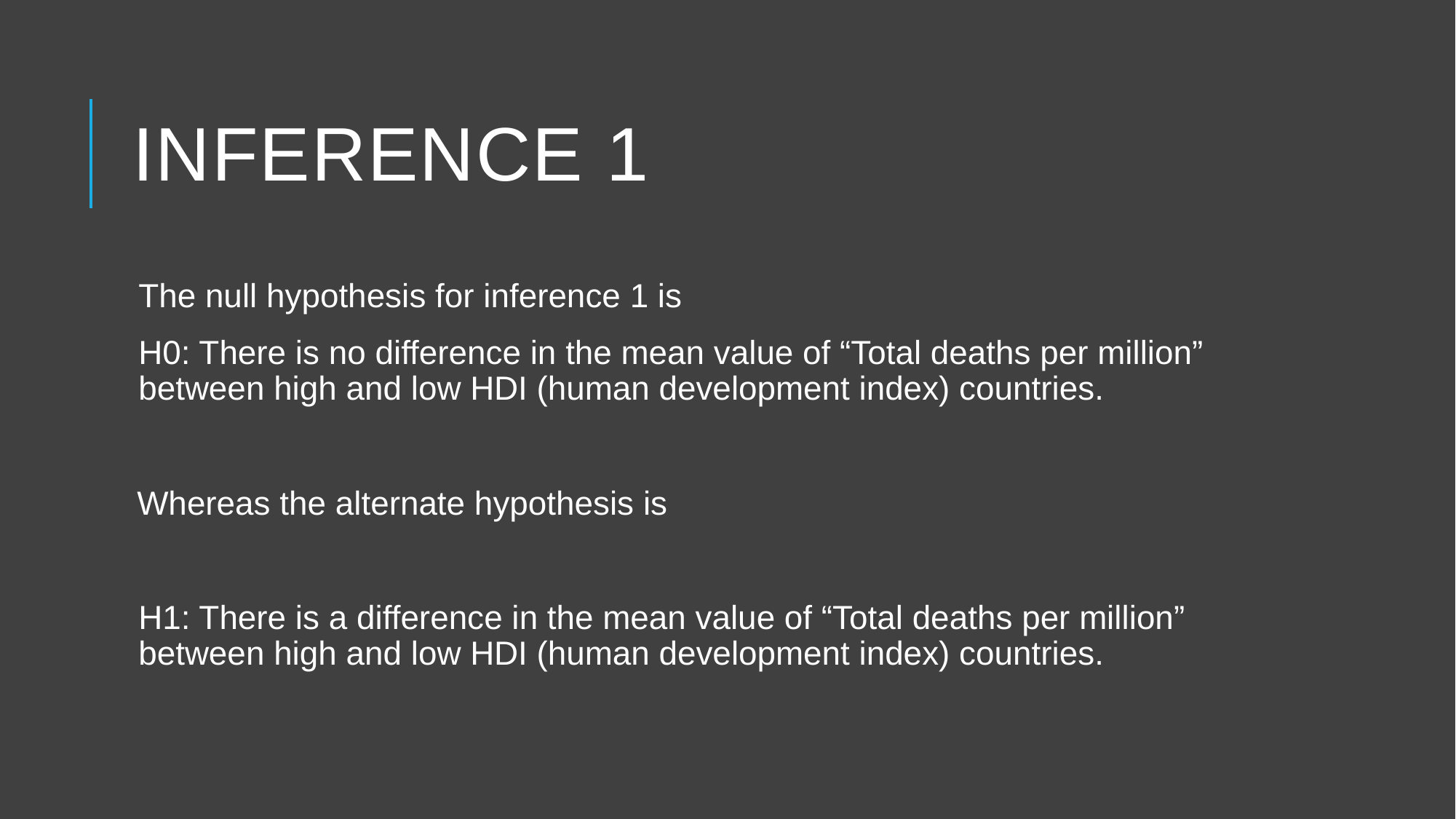

# Inference 1
The null hypothesis for inference 1 is
H0: There is no difference in the mean value of “Total deaths per million” between high and low HDI (human development index) countries.

 Whereas the alternate hypothesis is

H1: There is a difference in the mean value of “Total deaths per million” between high and low HDI (human development index) countries.